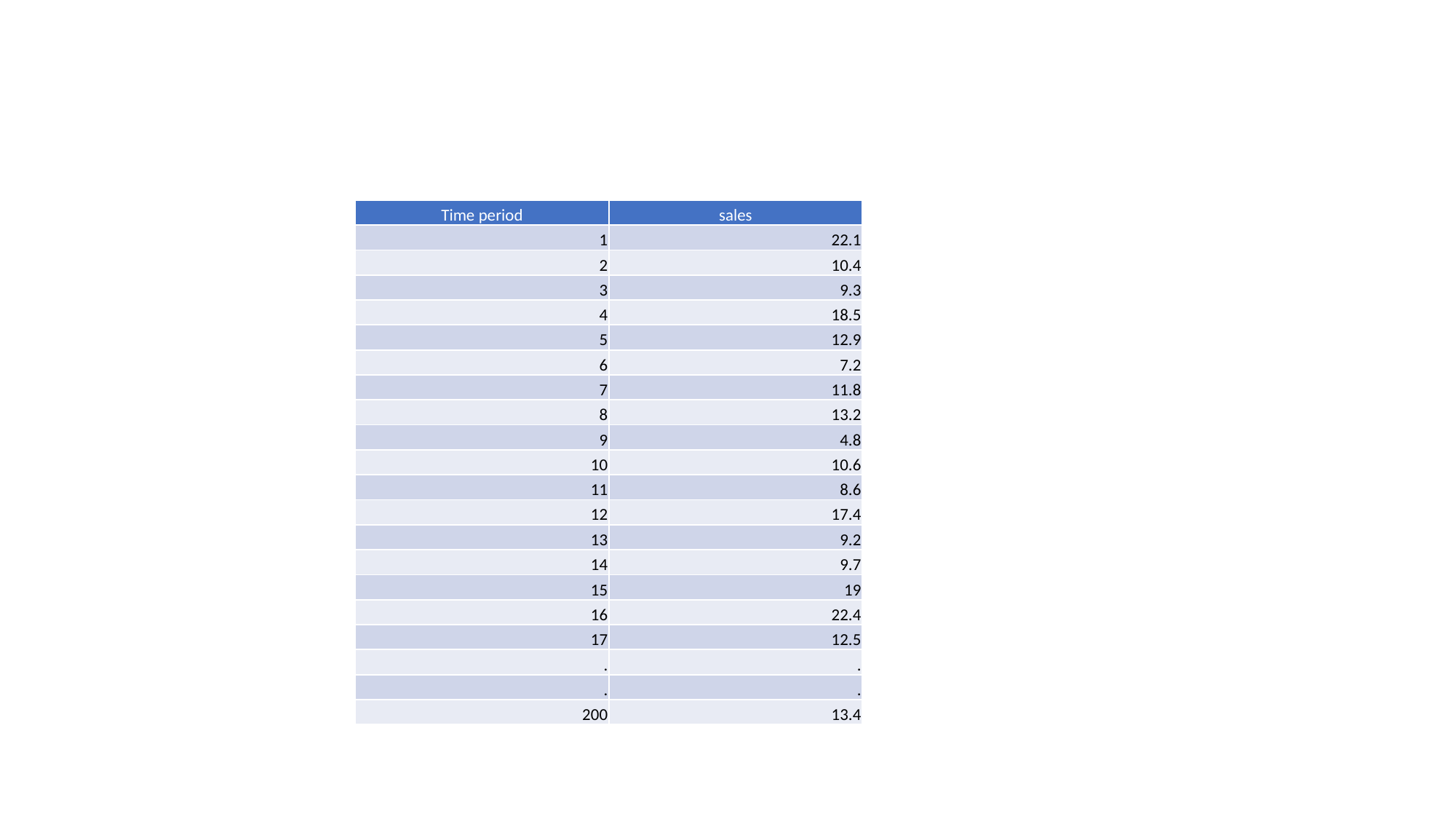

# Example: Advertising Data
| Time period | sales |
| --- | --- |
| 1 | 22.1 |
| 2 | 10.4 |
| 3 | 9.3 |
| 4 | 18.5 |
| 5 | 12.9 |
| 6 | 7.2 |
| 7 | 11.8 |
| 8 | 13.2 |
| 9 | 4.8 |
| 10 | 10.6 |
| 11 | 8.6 |
| 12 | 17.4 |
| 13 | 9.2 |
| 14 | 9.7 |
| 15 | 19 |
| 16 | 22.4 |
| 17 | 12.5 |
| . | . |
| . | . |
| 200 | 13.4 |